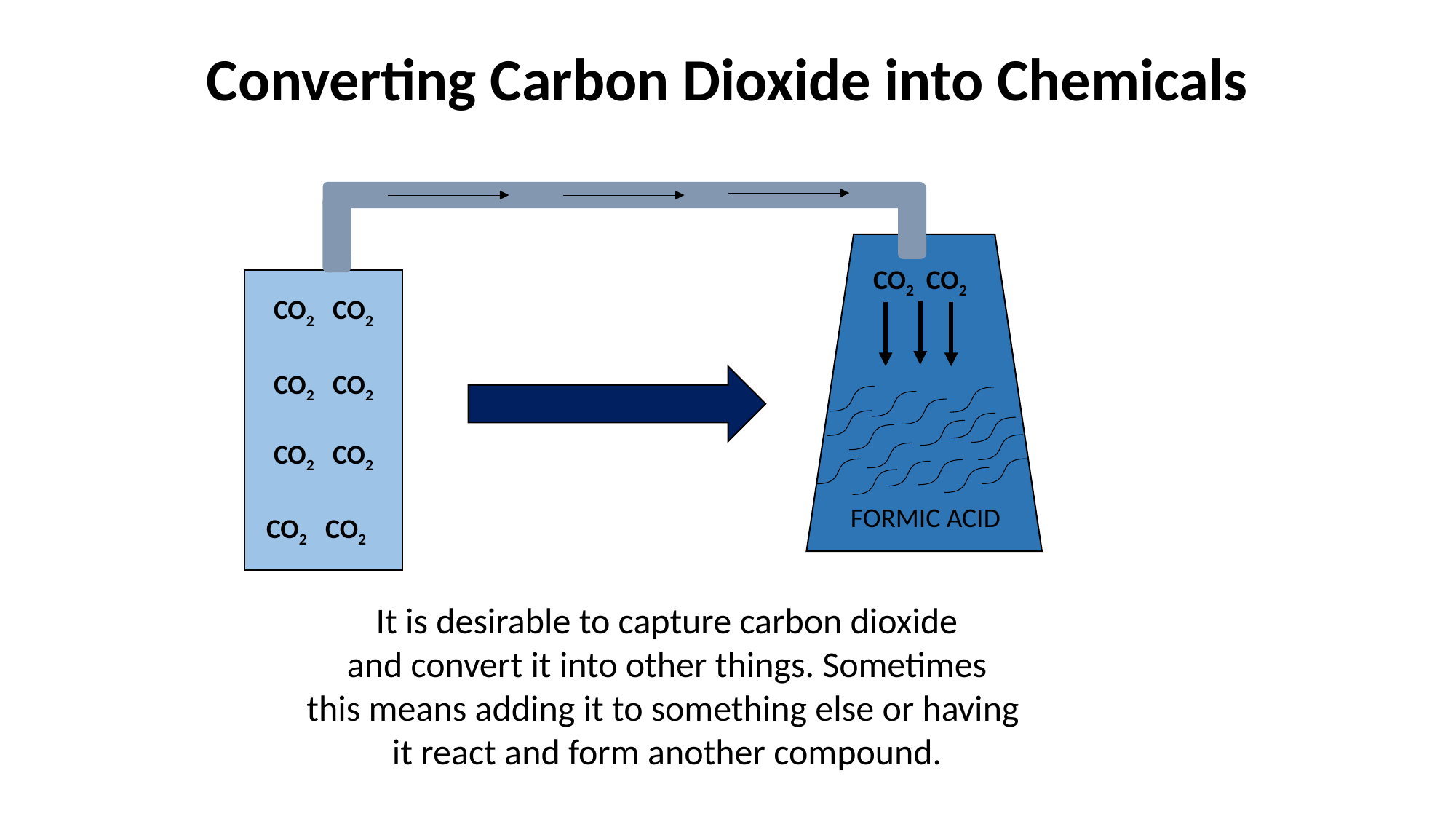

# Converting Carbon Dioxide into Chemicals

CO2  CO2
CO2   CO2

CO2   CO2

CO2   CO2

CO2   CO2

FORMIC ACID
It is desirable to capture carbon dioxide
and convert it into other things. Sometimes
this means adding it to something else or having
it react and form another compound.